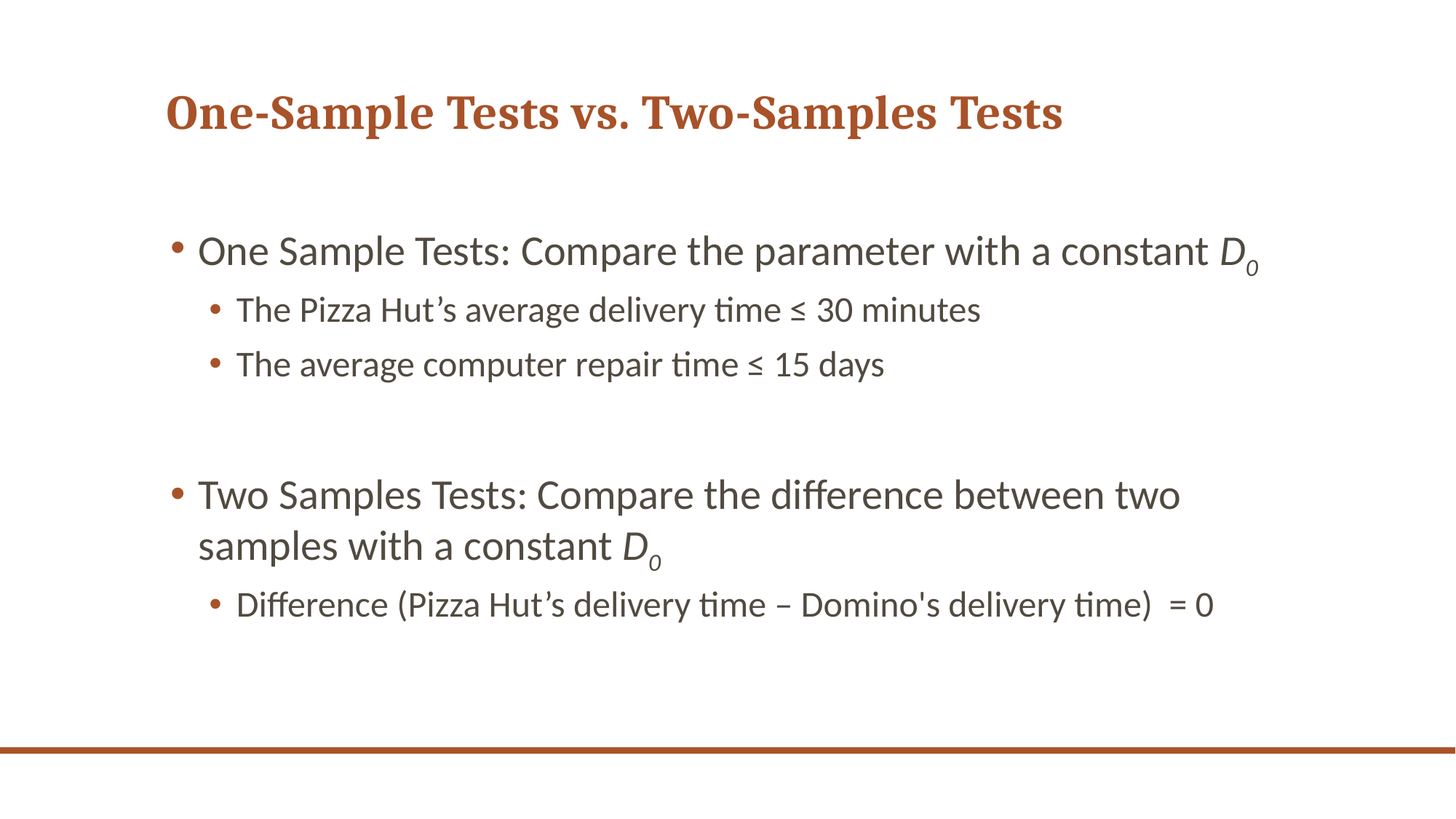

# One-Sample Tests vs. Two-Samples Tests
One Sample Tests: Compare the parameter with a constant D0
The Pizza Hut’s average delivery time ≤ 30 minutes
The average computer repair time ≤ 15 days

Two Samples Tests: Compare the difference between two samples with a constant D0
Difference (Pizza Hut’s delivery time – Domino's delivery time)  = 0